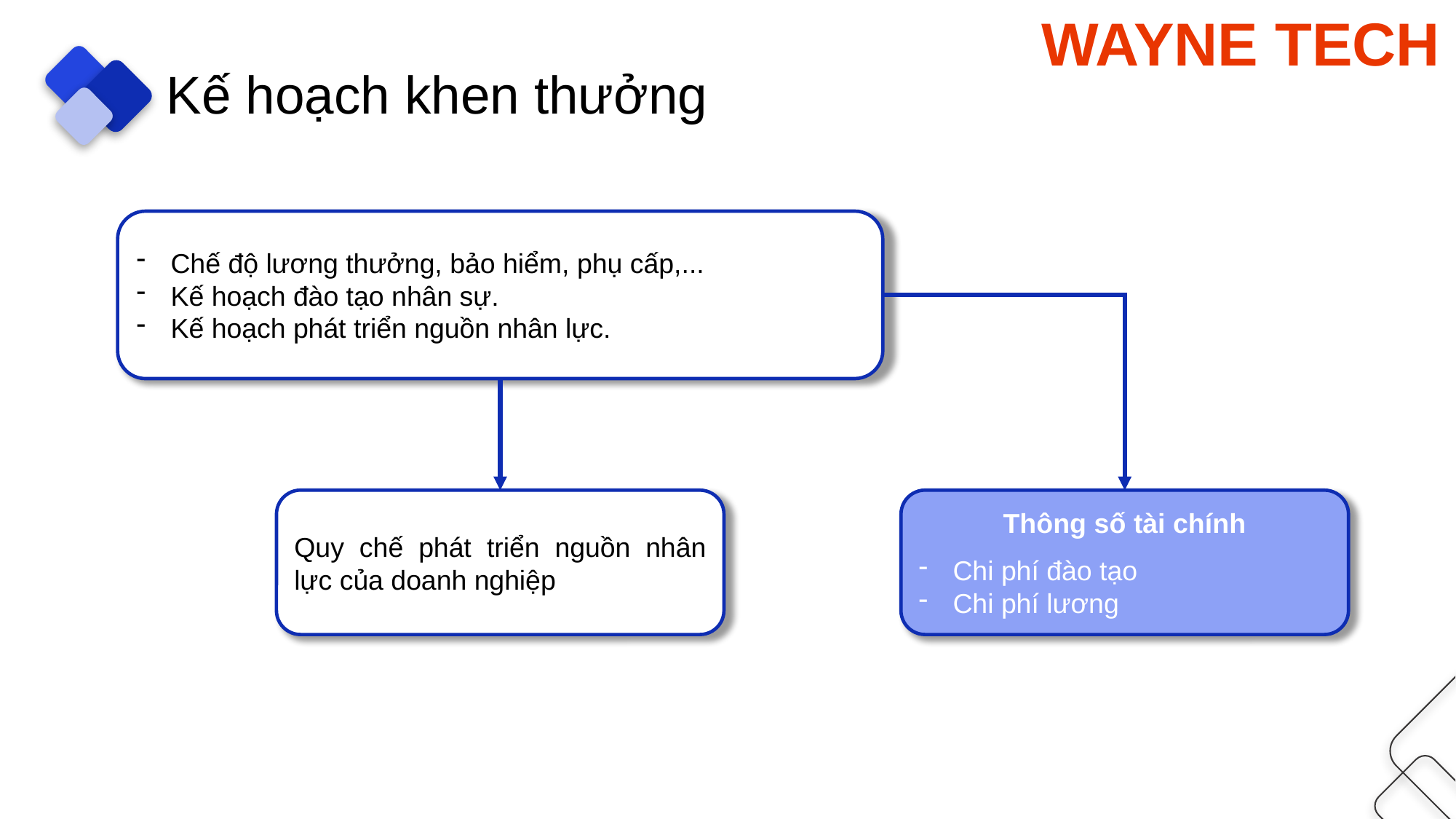

Kế hoạch khen thưởng
Chế độ lương thưởng, bảo hiểm, phụ cấp,...
Kế hoạch đào tạo nhân sự.
Kế hoạch phát triển nguồn nhân lực.
Quy chế phát triển nguồn nhân lực của doanh nghiệp
Thông số tài chính

Chi phí đào tạo
Chi phí lương